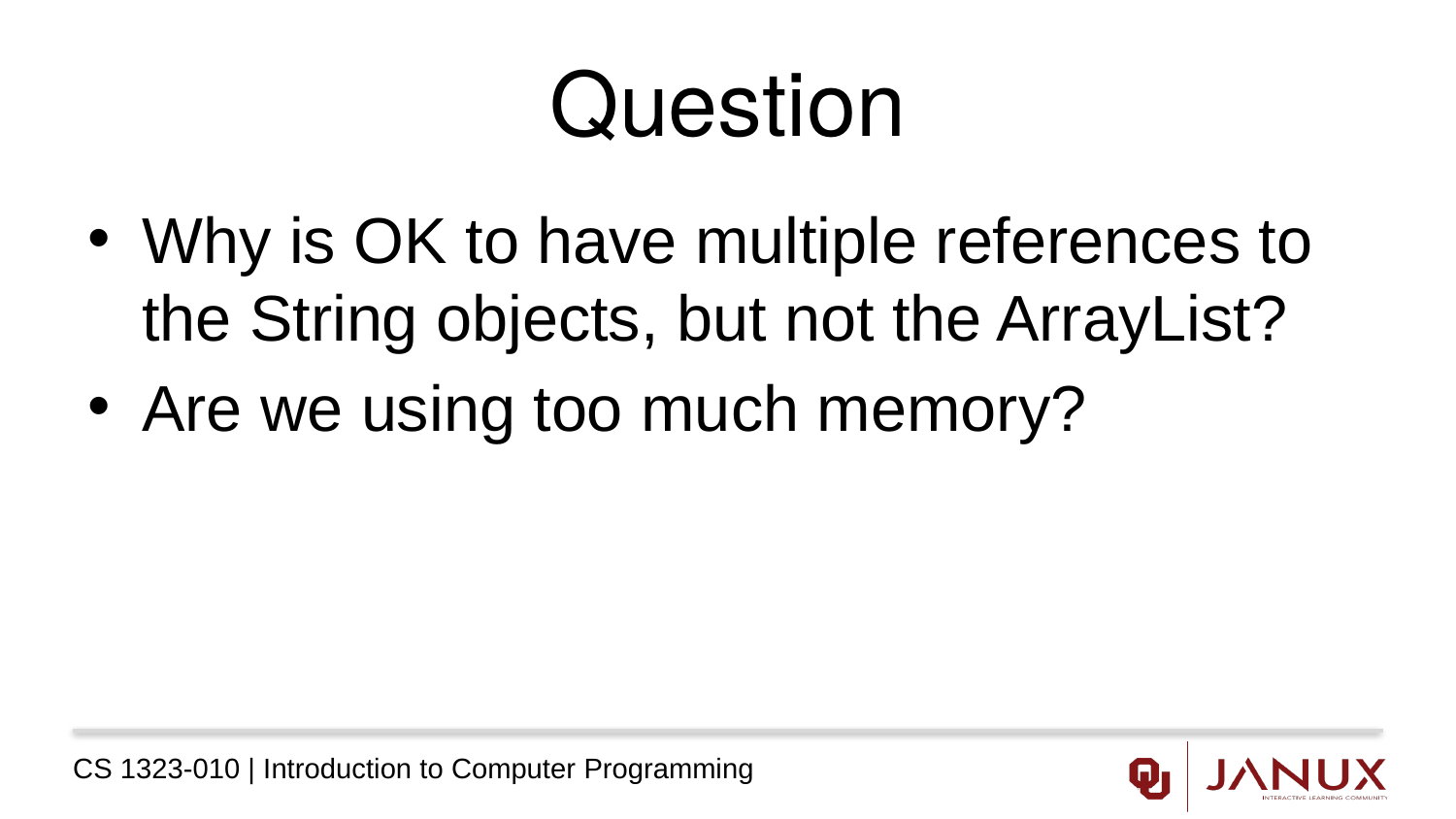

# Question
Why is OK to have multiple references to the String objects, but not the ArrayList?
Are we using too much memory?